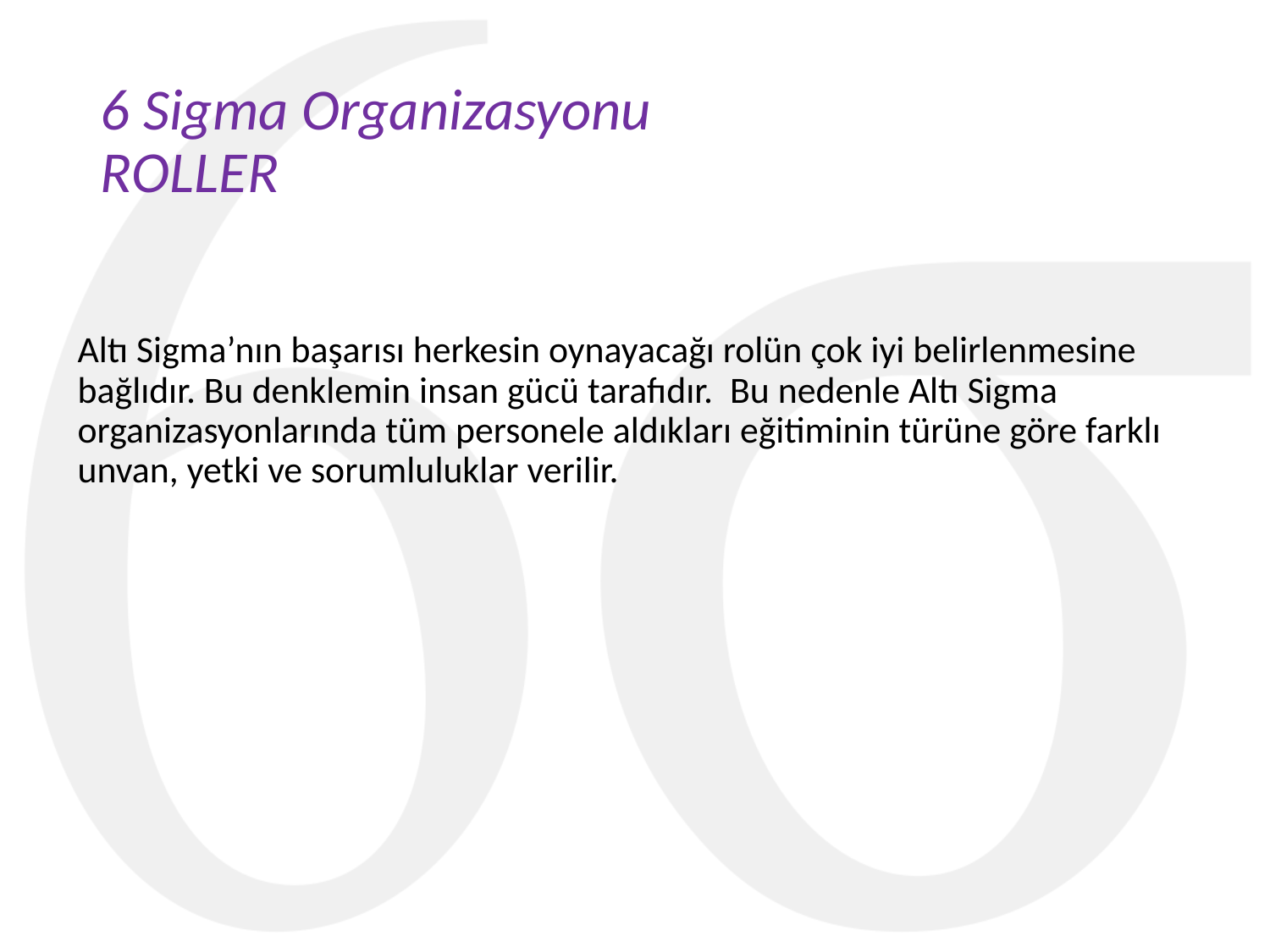

# 6 Sigma Organizasyonu ROLLER
Altı Sigma’nın başarısı herkesin oynayacağı rolün çok iyi belirlenmesine bağlıdır. Bu denklemin insan gücü tarafıdır.  Bu nedenle Altı Sigma organizasyonlarında tüm personele aldıkları eğitiminin türüne göre farklı unvan, yetki ve sorumluluklar verilir.